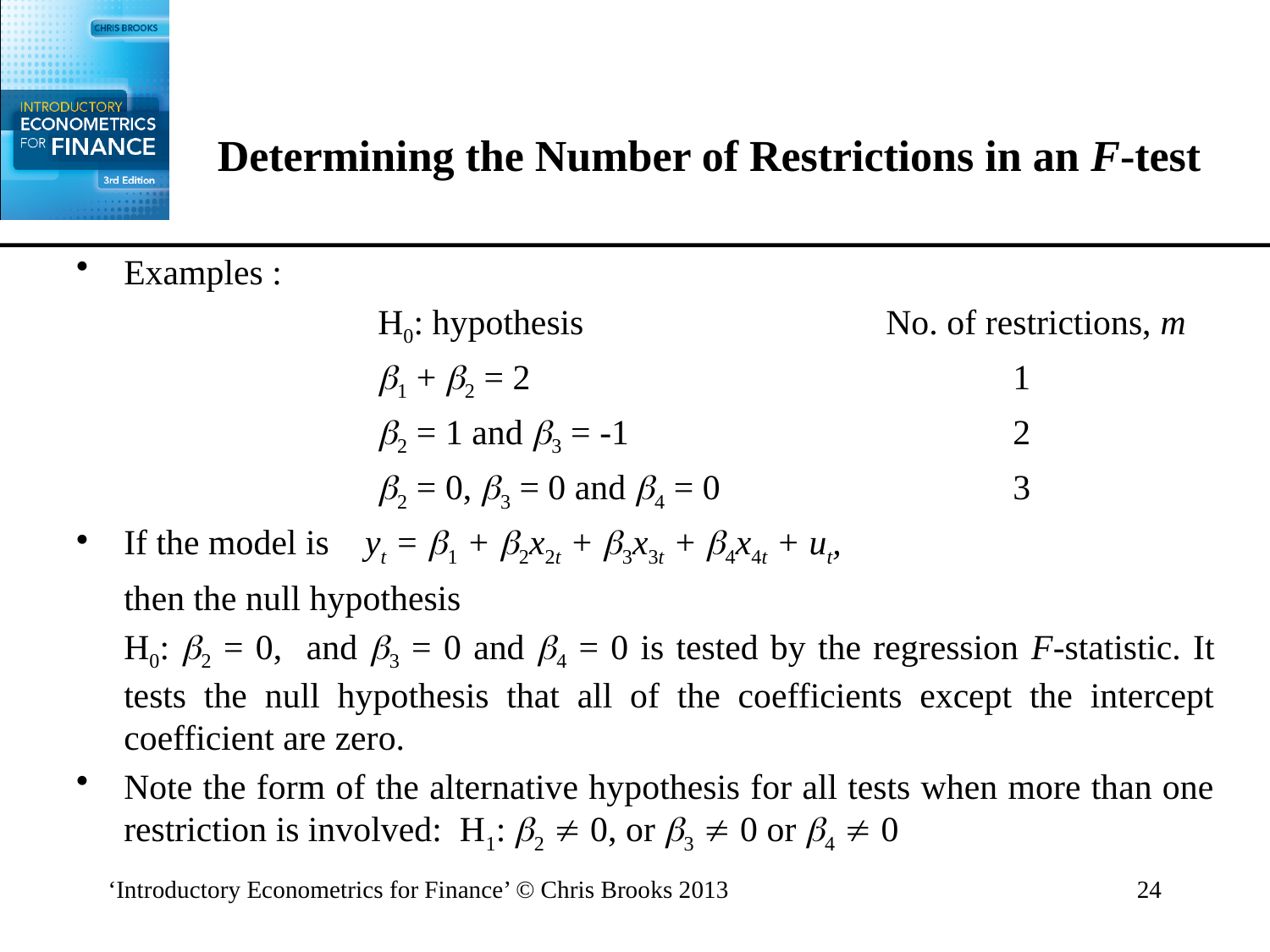

# Determining the Number of Restrictions in an F-test
Examples :
			H0: hypothesis			No. of restrictions, m
			β1 + β2 = 2				1
			β2 = 1 and β3 = -1				2
			β2 = 0, β3 = 0 and β4 = 0			3
If the model is    yt = β1 + β2x2t + β3x3t + β4x4t + ut,
	then the null hypothesis
	H0: β2 = 0,  and β3 = 0 and β4 = 0 is tested by the regression F-statistic. It tests the null hypothesis that all of the coefficients except the intercept coefficient are zero.
Note the form of the alternative hypothesis for all tests when more than one restriction is involved:  H1: β2 ≠ 0, or β3 ≠ 0 or β4 ≠ 0
‘Introductory Econometrics for Finance’ © Chris Brooks 2013
24